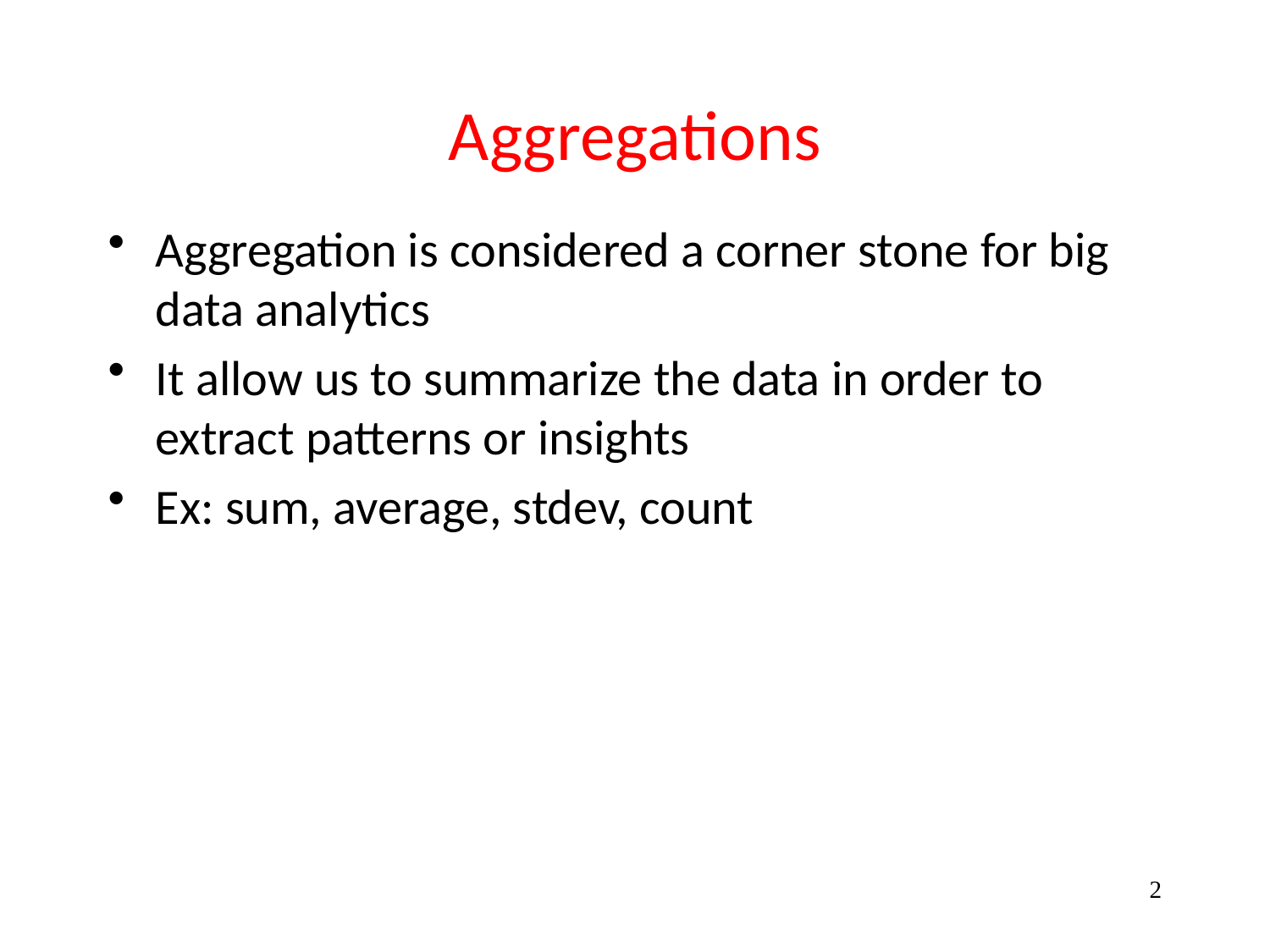

# Aggregations
Aggregation is considered a corner stone for big data analytics
It allow us to summarize the data in order to extract patterns or insights
Ex: sum, average, stdev, count
2